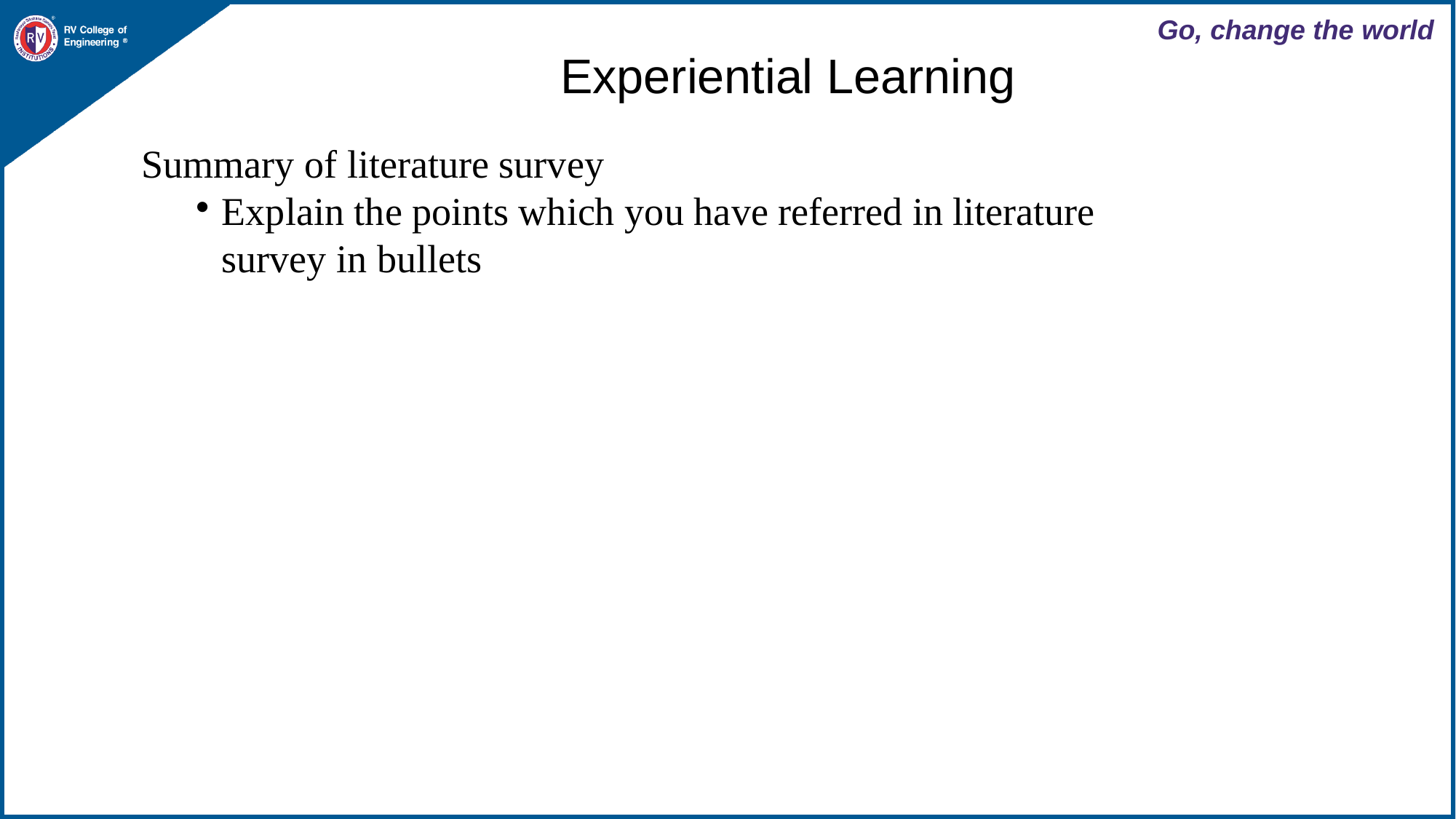

Experiential Learning
Summary of literature survey
Explain the points which you have referred in literature survey in bullets